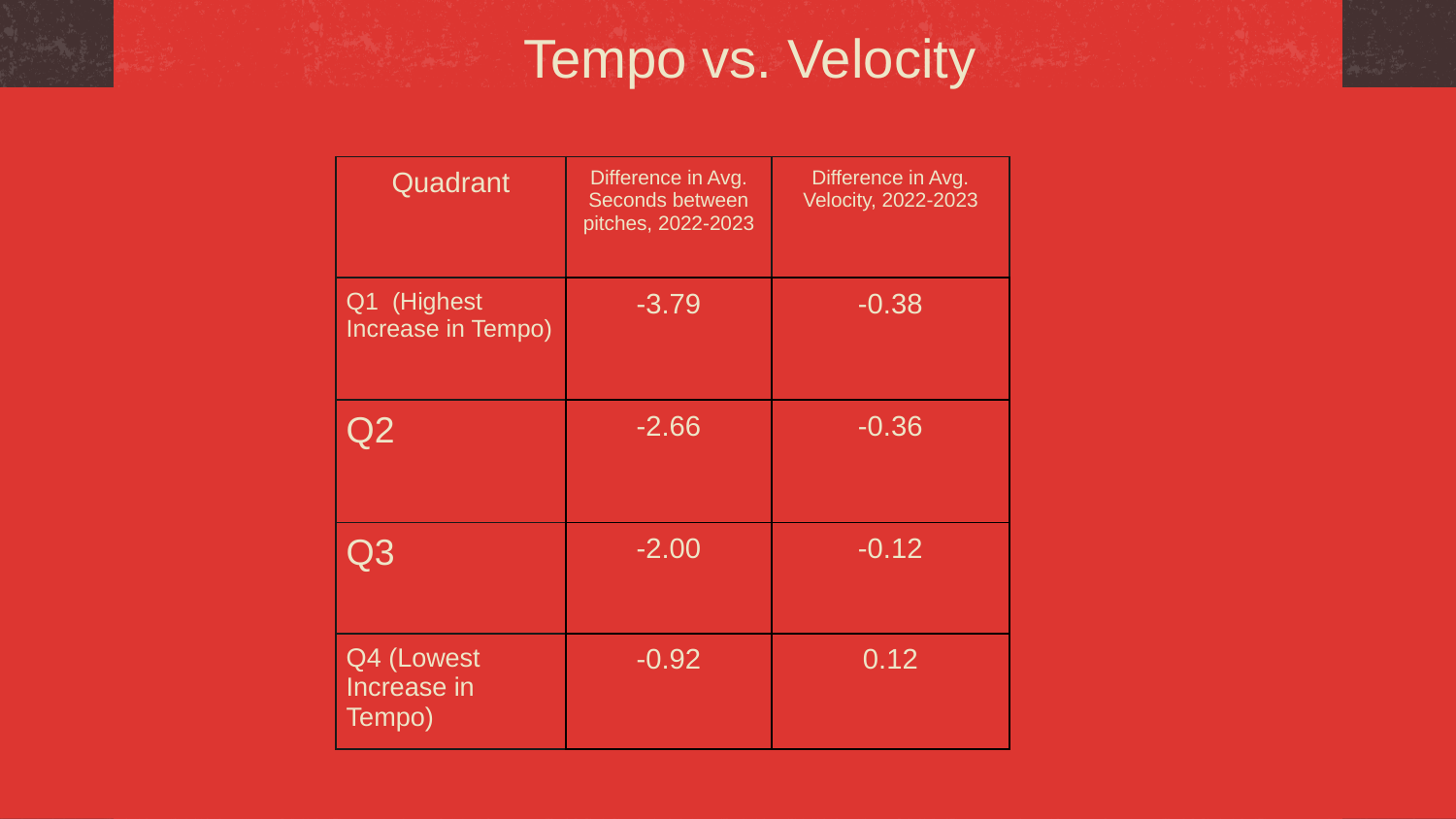

# Tempo vs. Velocity

| Quadrant | Difference in Avg. Seconds between pitches, 2022-2023 | Difference in Avg. Velocity, 2022-2023 |
| --- | --- | --- |
| Q1 (Highest Increase in Tempo) | -3.79 | -0.38 |
| Q2 | -2.66 | -0.36 |
| Q3 | -2.00 | -0.12 |
| Q4 (Lowest Increase in Tempo) | -0.92 | 0.12 |